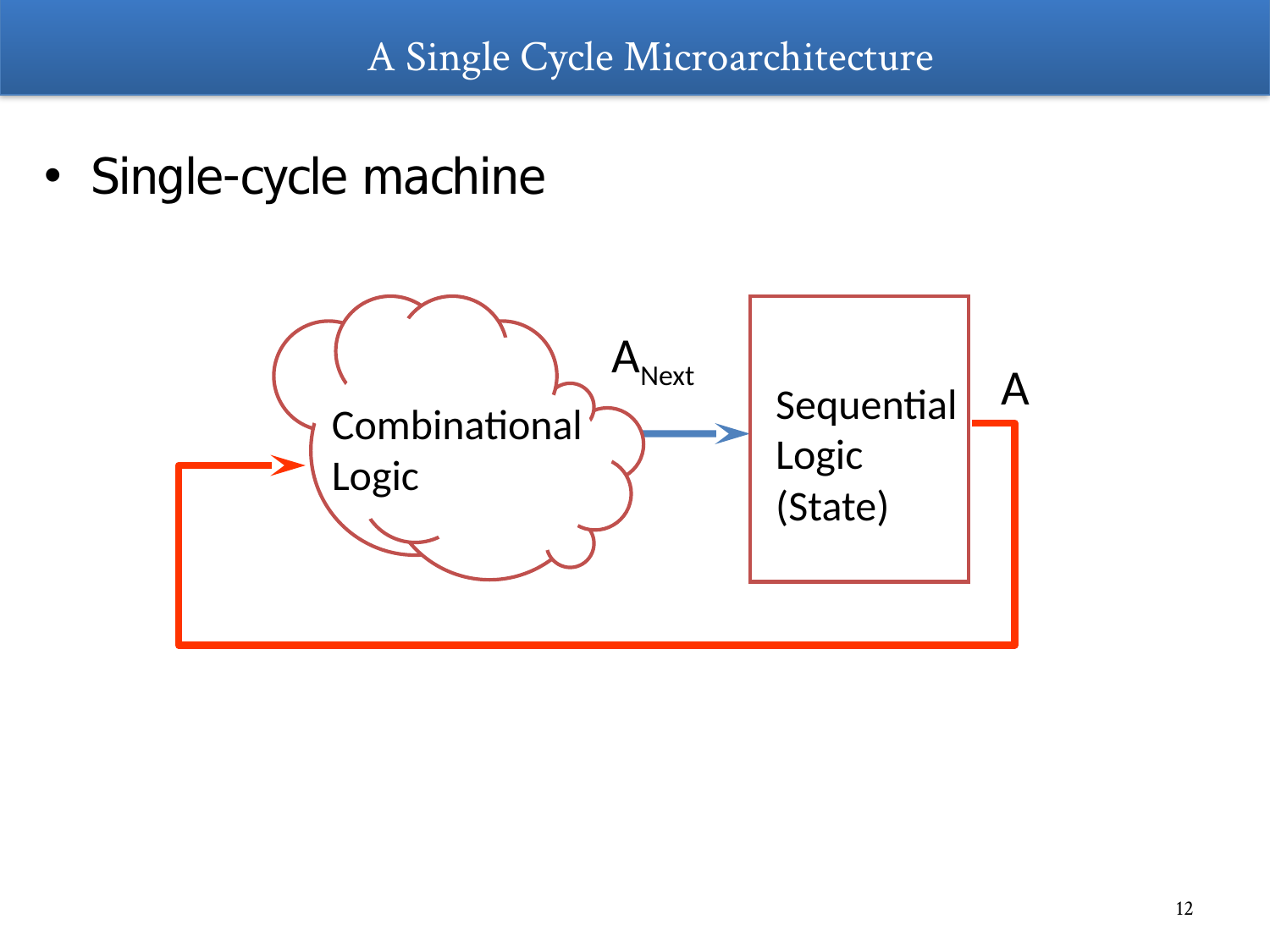

# A Single Cycle Microarchitecture
Single-cycle machine

ANext
A
Sequential
Logic
(State)
Combinational
Logic

12